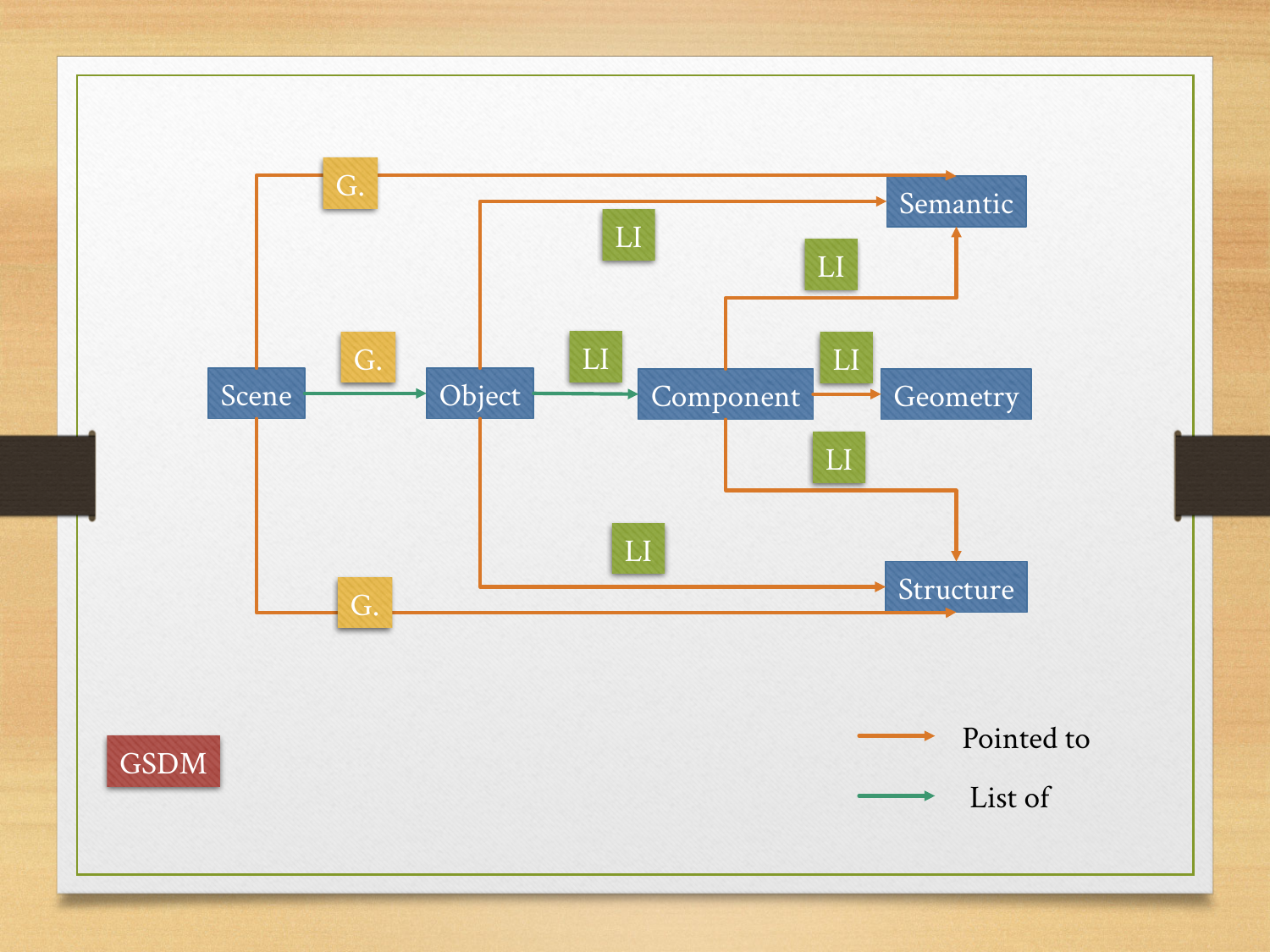

G.
Semantic
LI
LI
LI
G.
LI
Scene
Object
Component
Geometry
LI
LI
Structure
G.
Pointed to
GSDM
List of